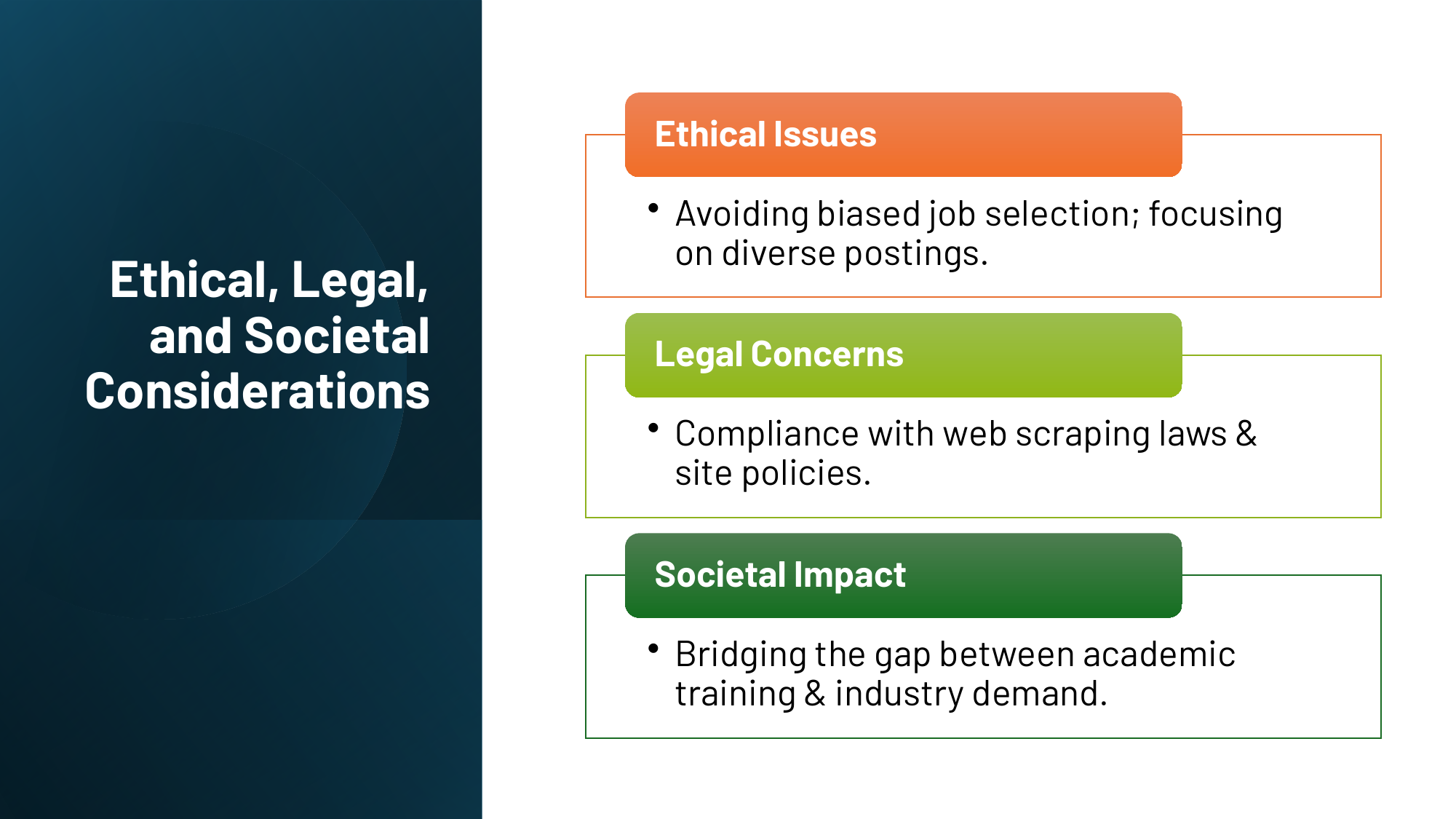

Avoiding biased job selection; focusing on diverse postings.
Ethical Issues
Compliance with web scraping laws & site policies.
Legal Concerns
Bridging the gap between academic training & industry demand.
Societal Impact

# Ethical, Legal, and Societal Considerations